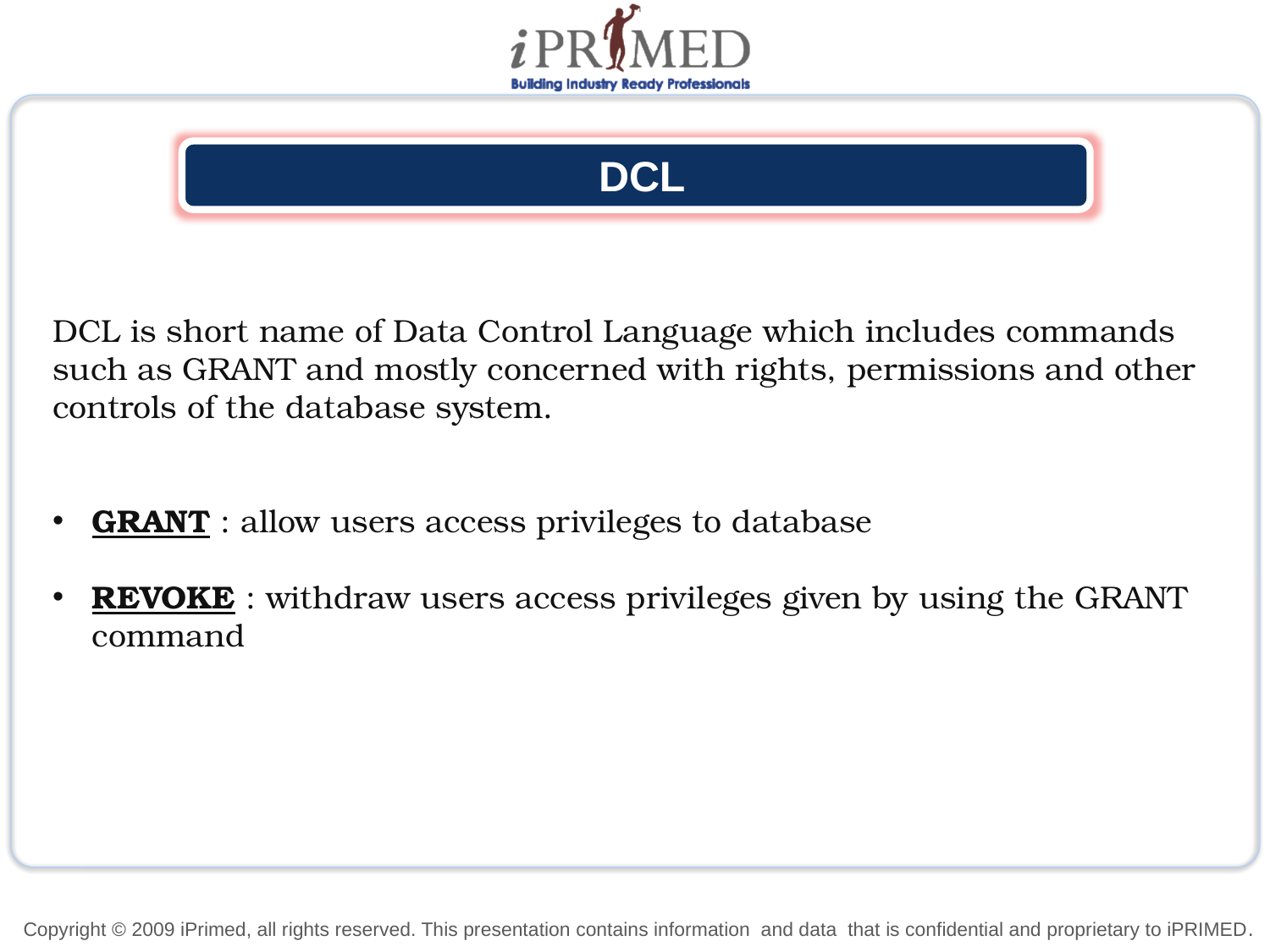

DCL
DCL is short name of Data Control Language which includes commands such as GRANT and mostly concerned with rights, permissions and other controls of the database system.

GRANT : allow users access privileges to database

REVOKE : withdraw users access privileges given by using the GRANT command